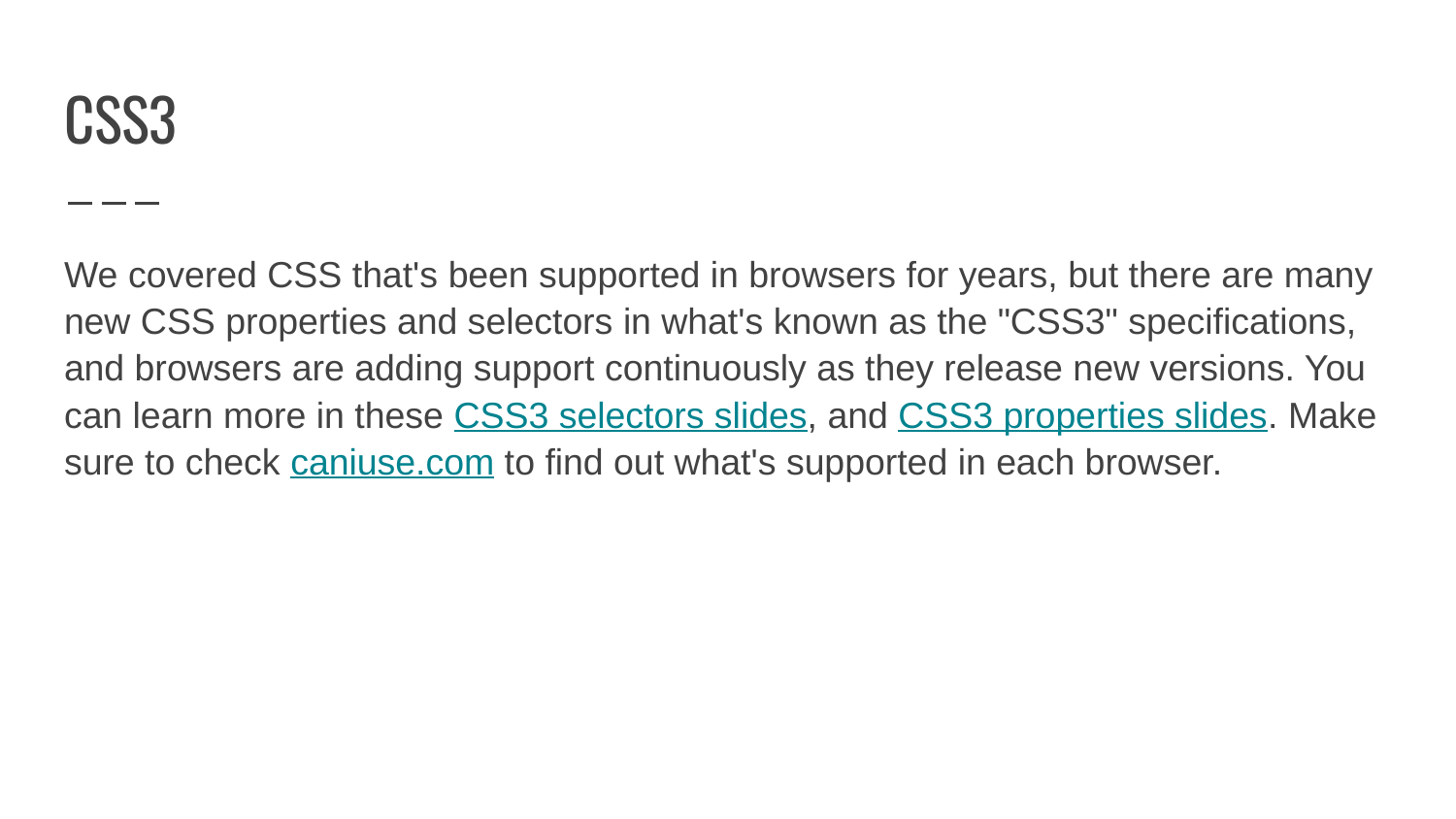

# CSS3
We covered CSS that's been supported in browsers for years, but there are many new CSS properties and selectors in what's known as the "CSS3" specifications, and browsers are adding support continuously as they release new versions. You can learn more in these CSS3 selectors slides, and CSS3 properties slides. Make sure to check caniuse.com to find out what's supported in each browser.